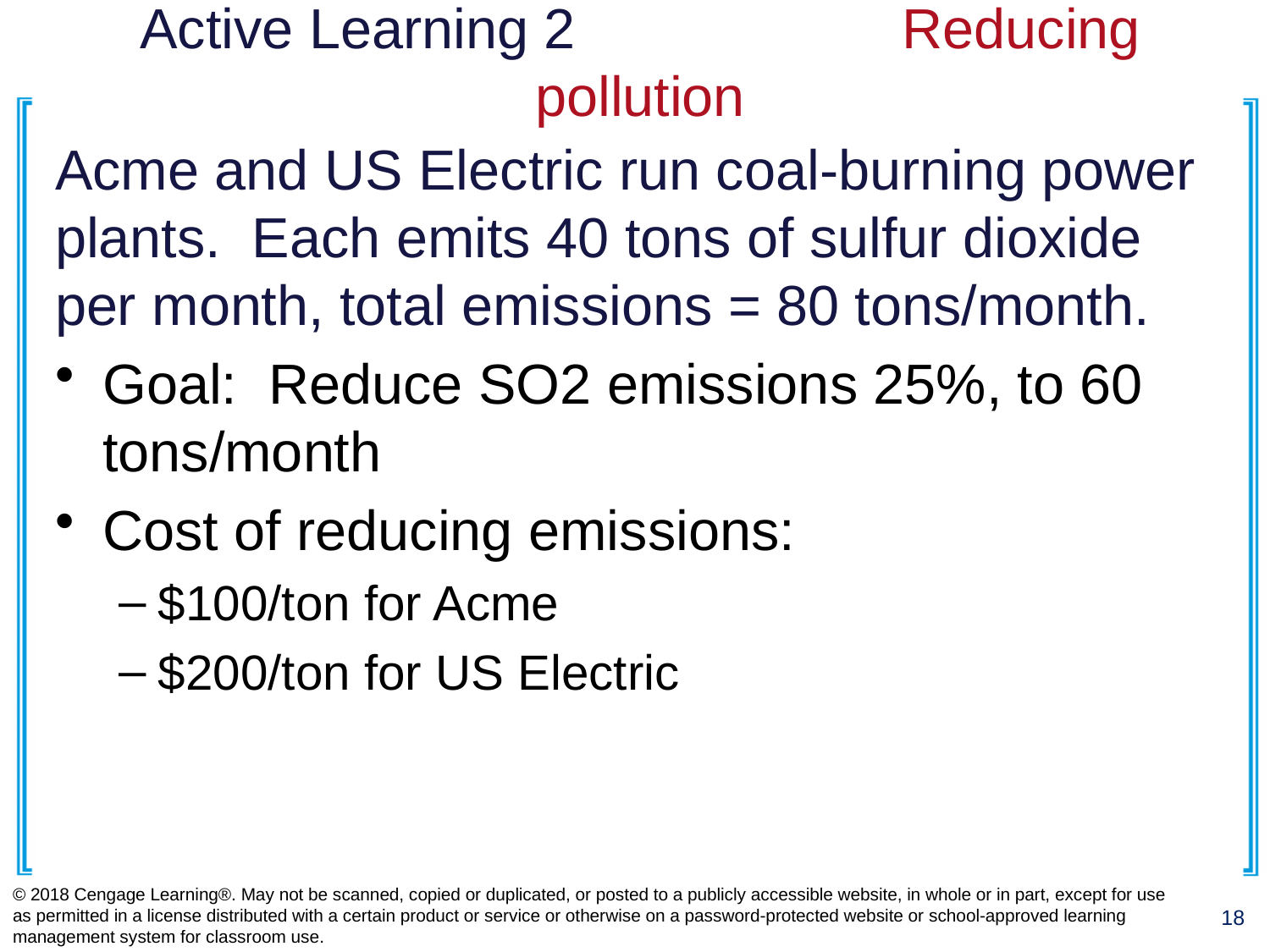

# Active Learning 2 			Reducing pollution
Acme and US Electric run coal-burning power plants.  Each emits 40 tons of sulfur dioxide per month, total emissions = 80 tons/month.
Goal:  Reduce SO2 emissions 25%, to 60 tons/month
Cost of reducing emissions:
$100/ton for Acme
$200/ton for US Electric
© 2018 Cengage Learning®. May not be scanned, copied or duplicated, or posted to a publicly accessible website, in whole or in part, except for use as permitted in a license distributed with a certain product or service or otherwise on a password-protected website or school-approved learning management system for classroom use.
18